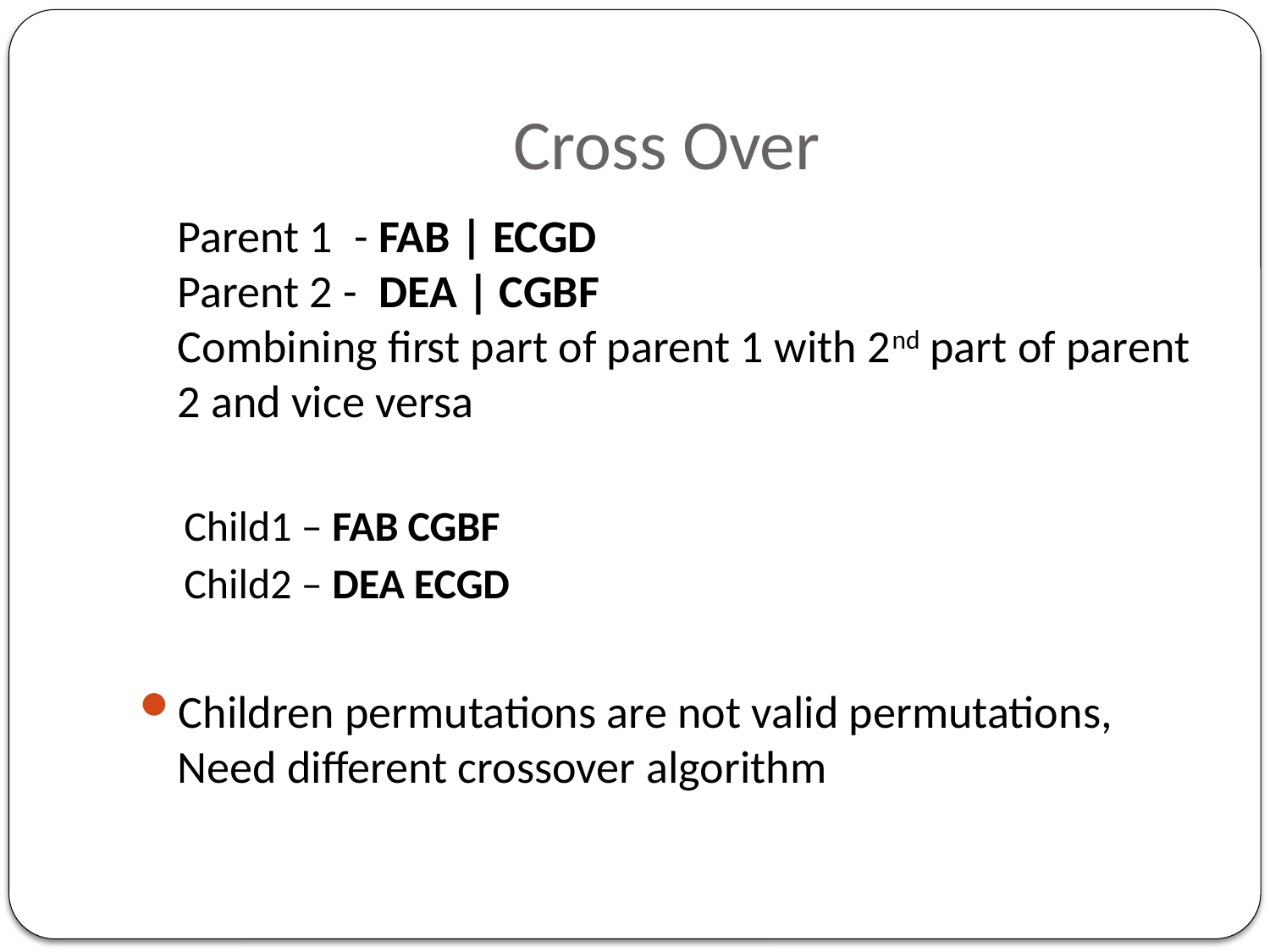

# Cross Over
	Parent 1  - FAB | ECGD
Parent 2 -  DEA | CGBF
Combining first part of parent 1 with 2nd part of parent 2 and vice versa

Child1 – FAB CGBF
Child2 – DEA ECGD

Children permutations are not valid permutations, Need different crossover algorithm